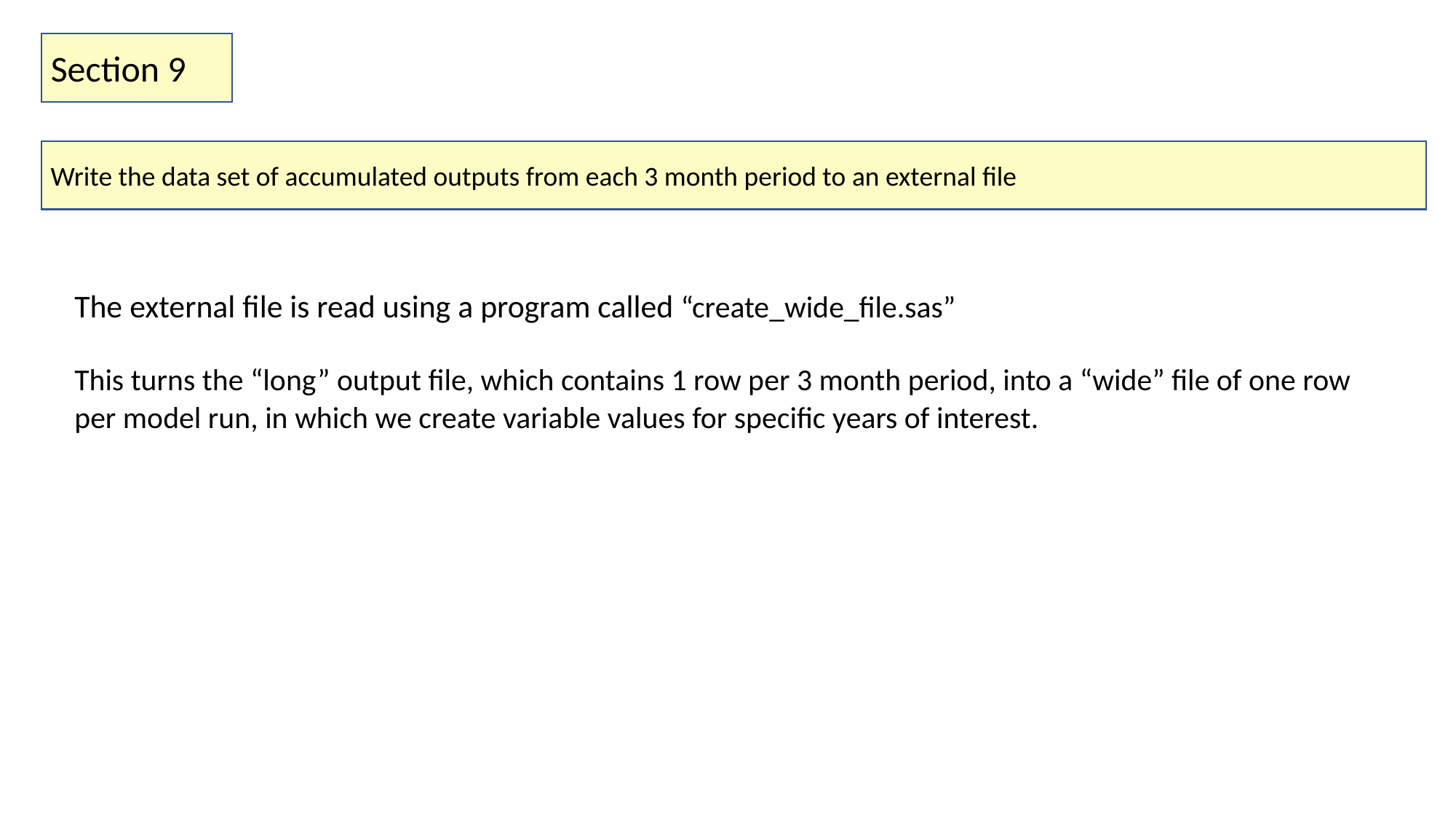

Section 9
Write the data set of accumulated outputs from each 3 month period to an external file
The external file is read using a program called “create_wide_file.sas”
This turns the “long” output file, which contains 1 row per 3 month period, into a “wide” file of one row per model run, in which we create variable values for specific years of interest.